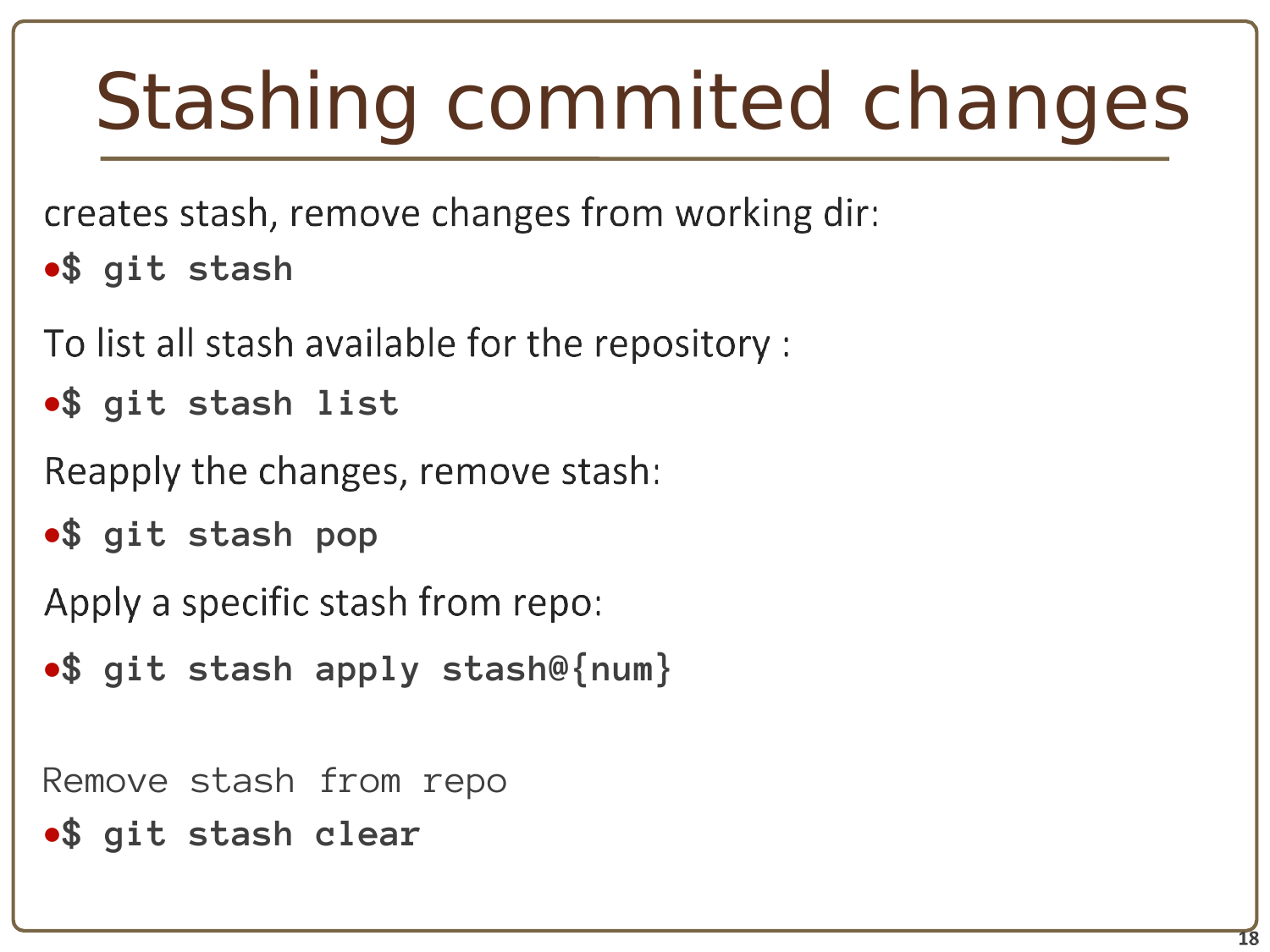

# Stashing commited changes

•$ git stash

•$ git stash list

•$ git stash pop

•$ git stash apply stash@{num}

Remove stash from repo
•$ git stash clear